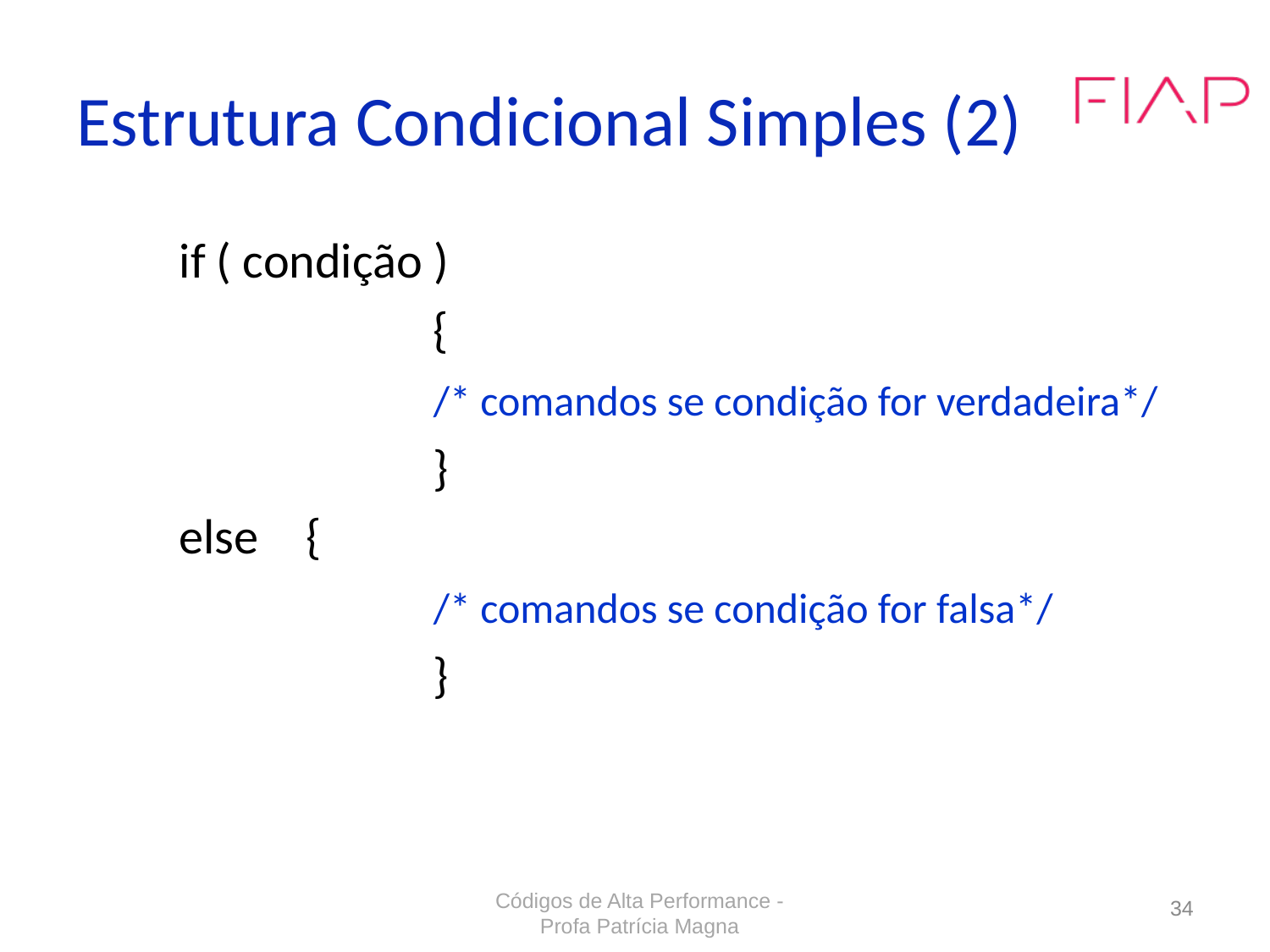

# Estrutura Condicional Simples (2)
	if ( condição )
			{
			/* comandos se condição for verdadeira*/
			}
	else	{
			/* comandos se condição for falsa*/
			}
Códigos de Alta Performance - Profa Patrícia Magna
34